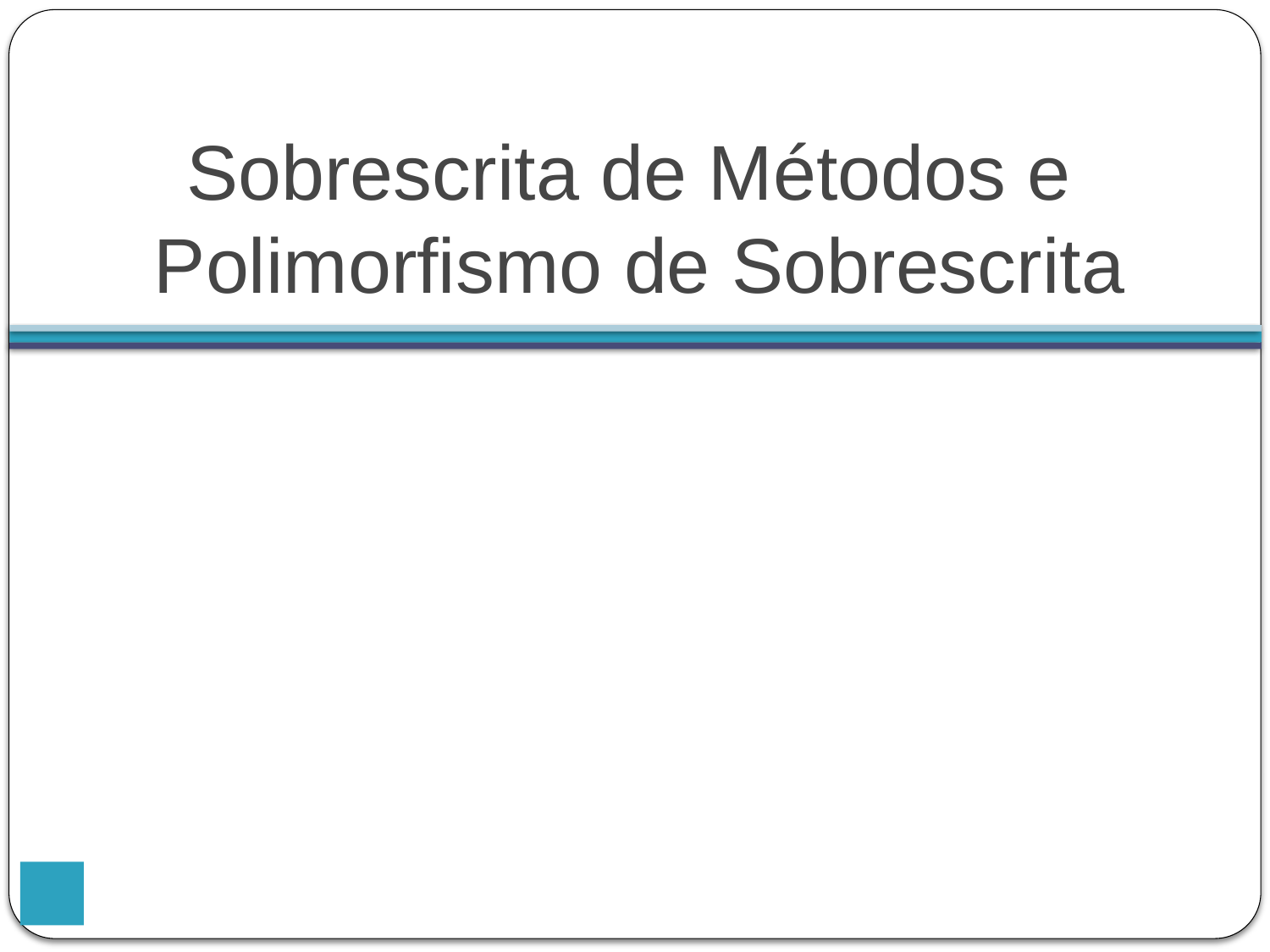

Sobrescrita de Métodos e
Polimorfismo de Sobrescrita